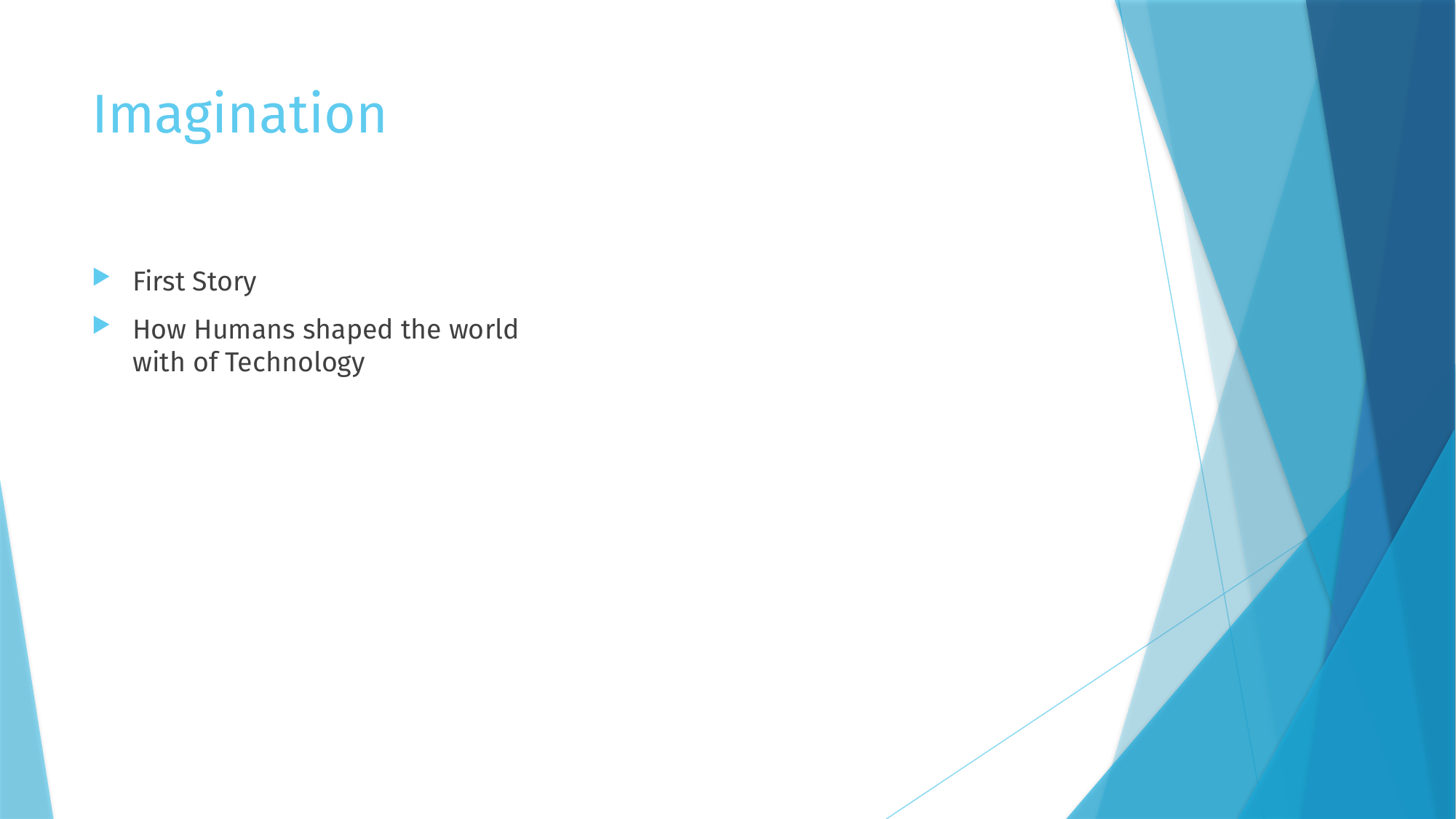

# Imagination
First Story
How Humans shaped the world with of Technology